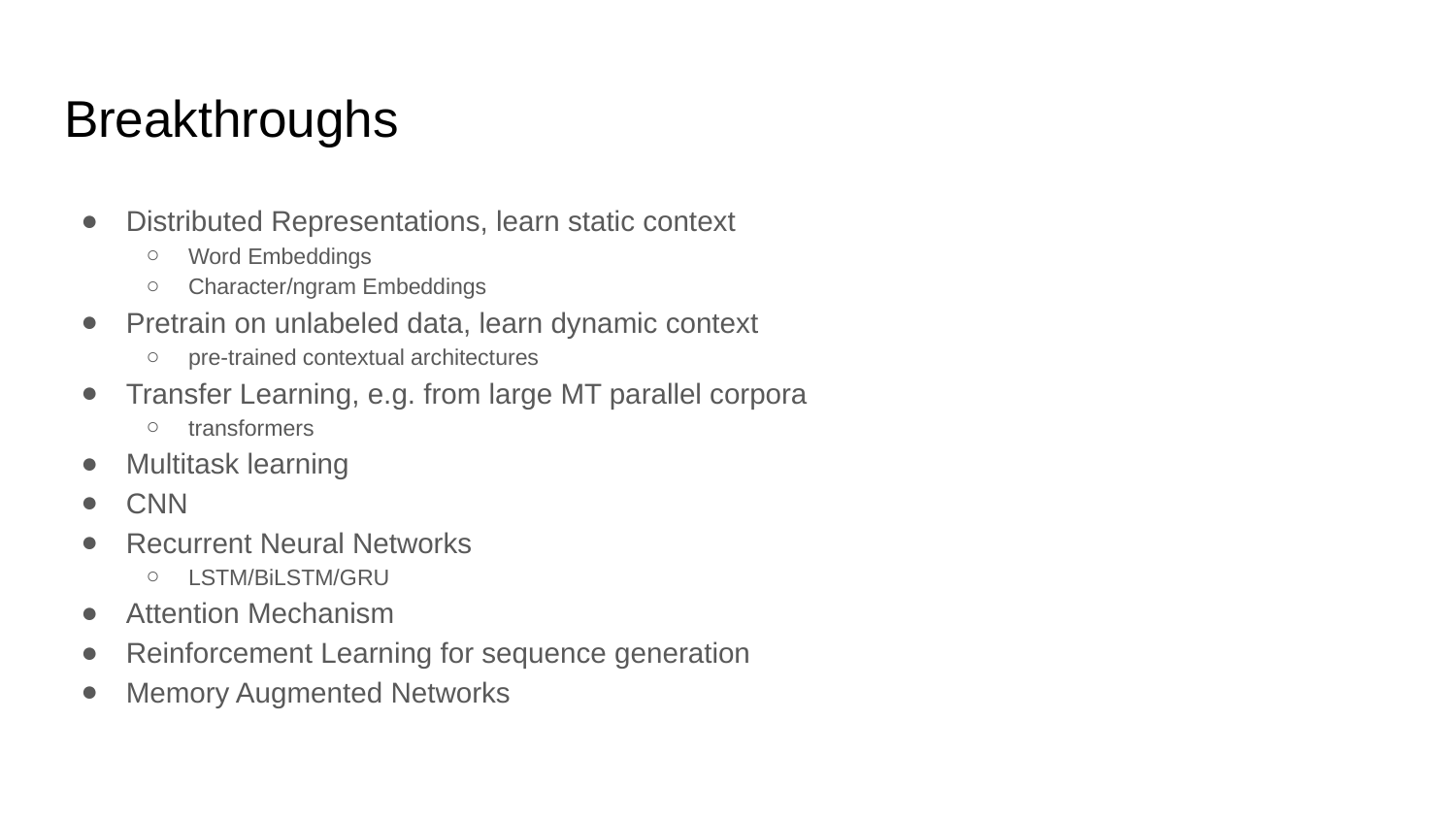

# Breakthroughs
Distributed Representations, learn static context
Word Embeddings
Character/ngram Embeddings
Pretrain on unlabeled data, learn dynamic context
pre-trained contextual architectures
Transfer Learning, e.g. from large MT parallel corpora
transformers
Multitask learning
CNN
Recurrent Neural Networks
LSTM/BiLSTM/GRU
Attention Mechanism
Reinforcement Learning for sequence generation
Memory Augmented Networks